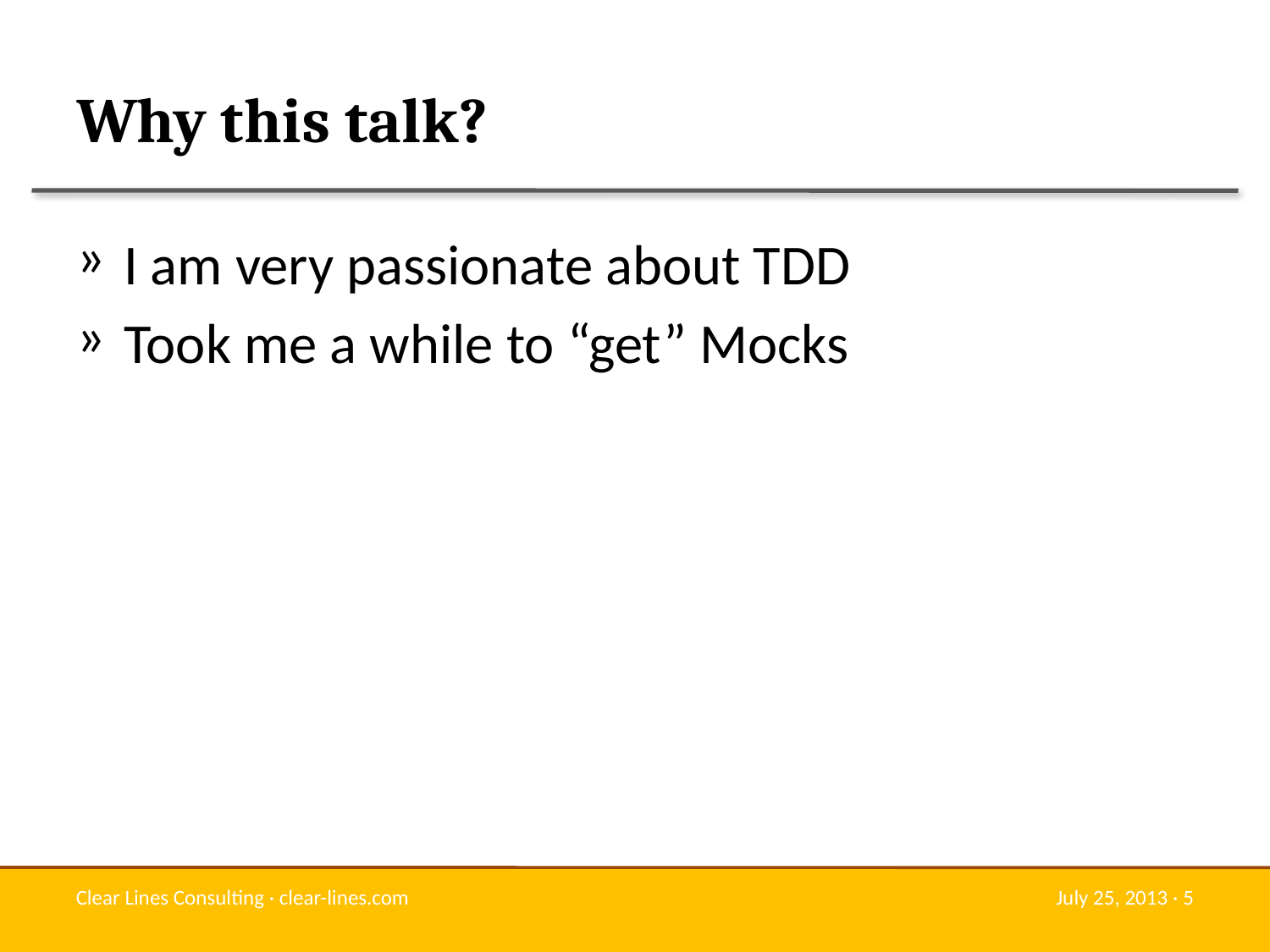

# Why this talk?
I am very passionate about TDD
Took me a while to “get” Mocks